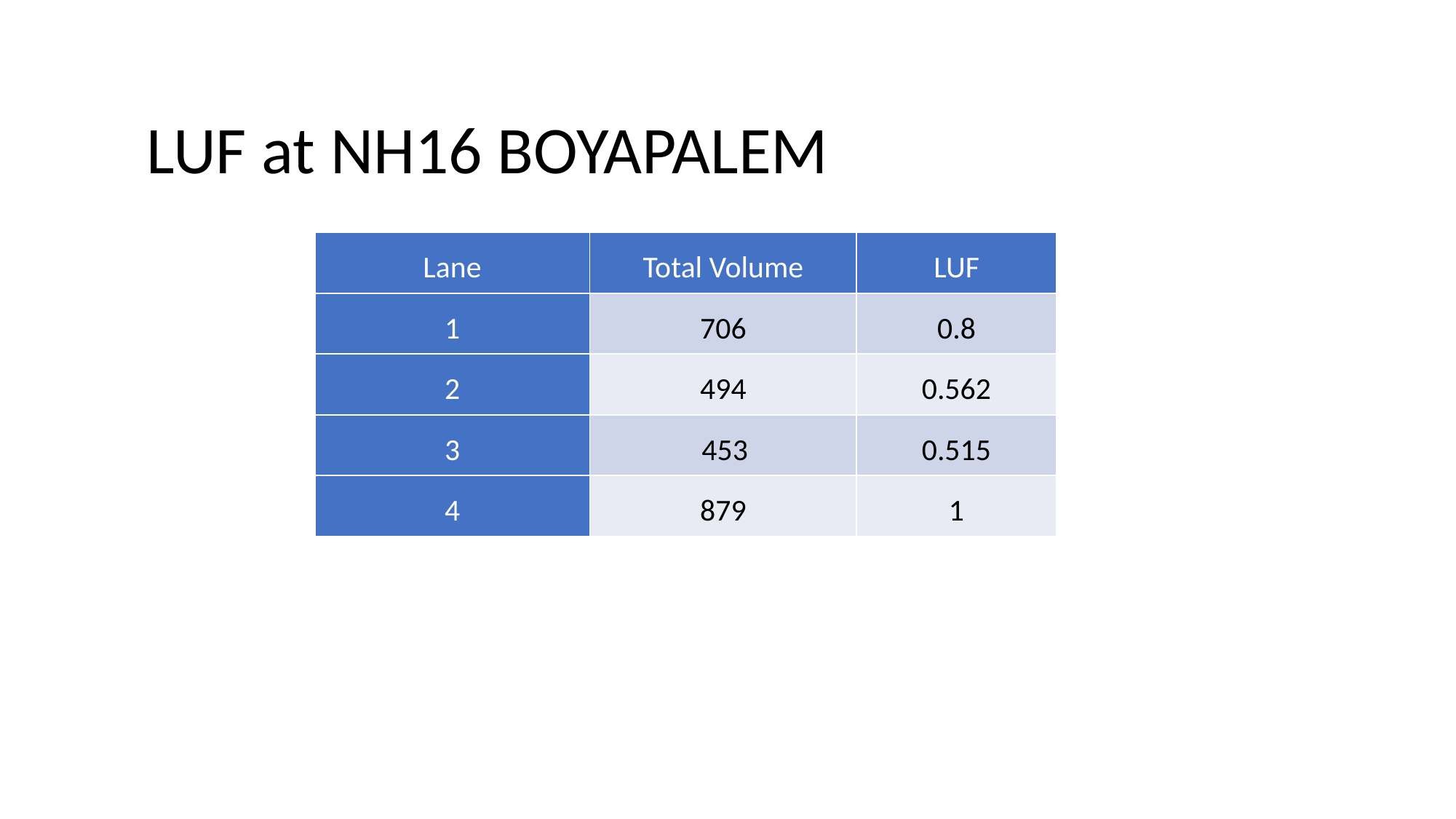

LUF at NH16 BOYAPALEM
| Lane | Total Volume | LUF |
| --- | --- | --- |
| 1 | 706 | 0.8 |
| 2 | 494 | 0.562 |
| 3 | 453 | 0.515 |
| 4 | 879 | 1 |